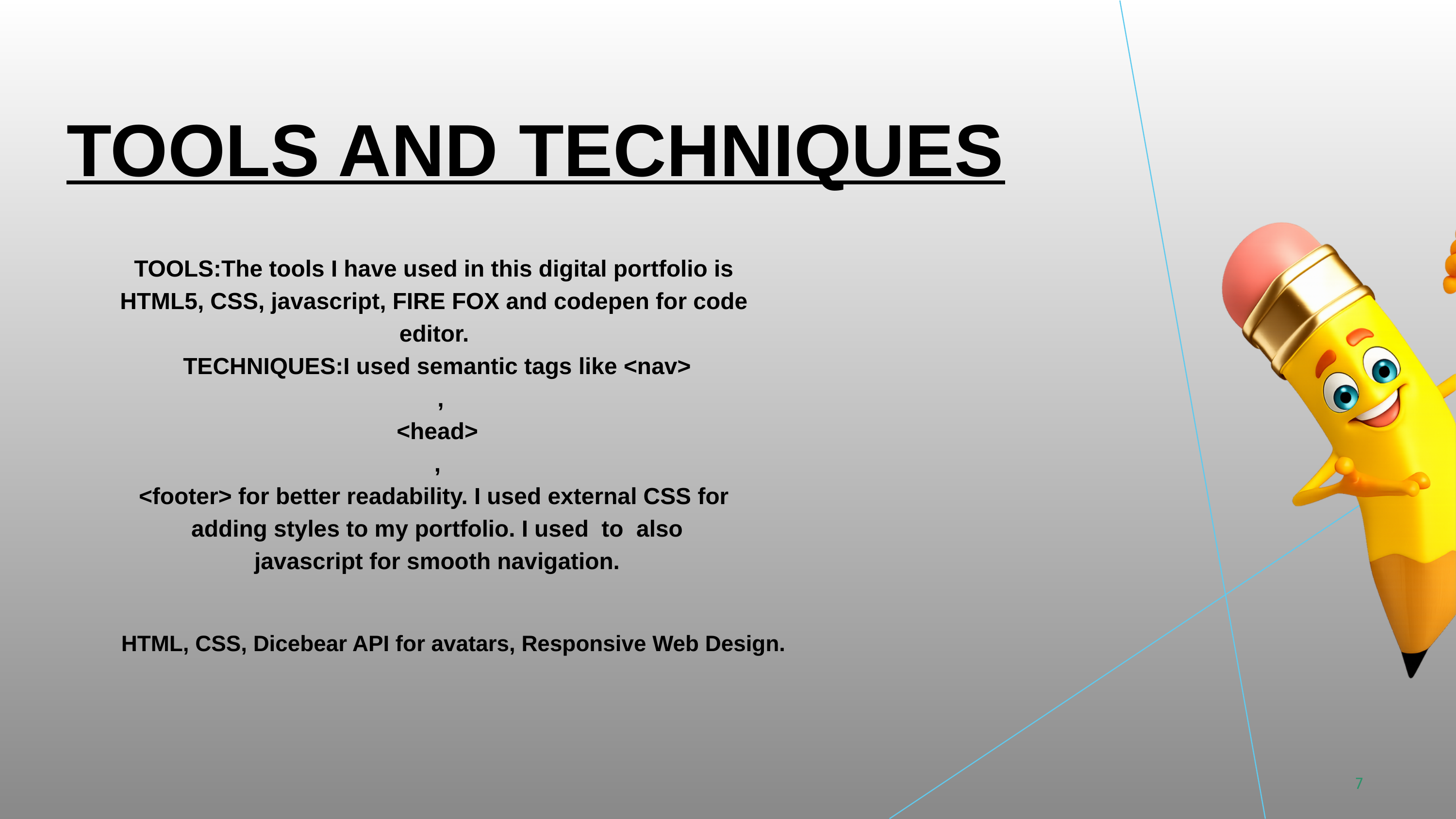

TOOLS AND TECHNIQUES

TOOLS:The tools I have used in this digital portfolio is
HTML5, CSS, javascript, FIRE FOX and codepen for code
editor.
TECHNIQUES:I used semantic tags like <nav>
 ,
 <head>
,
<footer> for better readability. I used external CSS for
adding styles to my portfolio. I used  to  also
javascript for smooth navigation.

HTML, CSS, Dicebear API for avatars, Responsive Web Design.
7